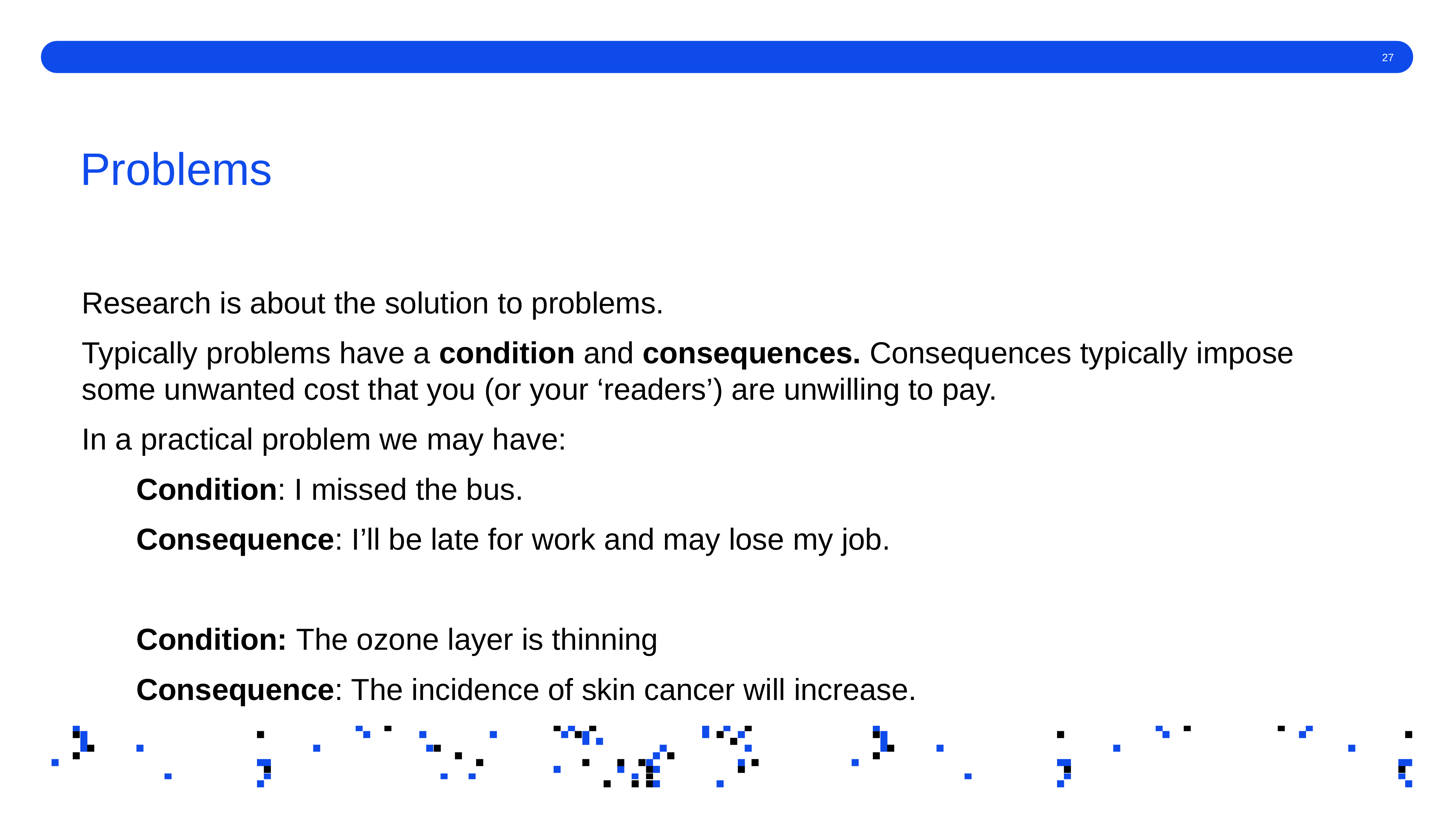

# Problems
Research is about the solution to problems.
Typically problems have a condition and consequences. Consequences typically impose some unwanted cost that you (or your ‘readers’) are unwilling to pay.
In a practical problem we may have:
	Condition: I missed the bus.
	Consequence: I’ll be late for work and may lose my job.

	Condition: The ozone layer is thinning
	Consequence: The incidence of skin cancer will increase.